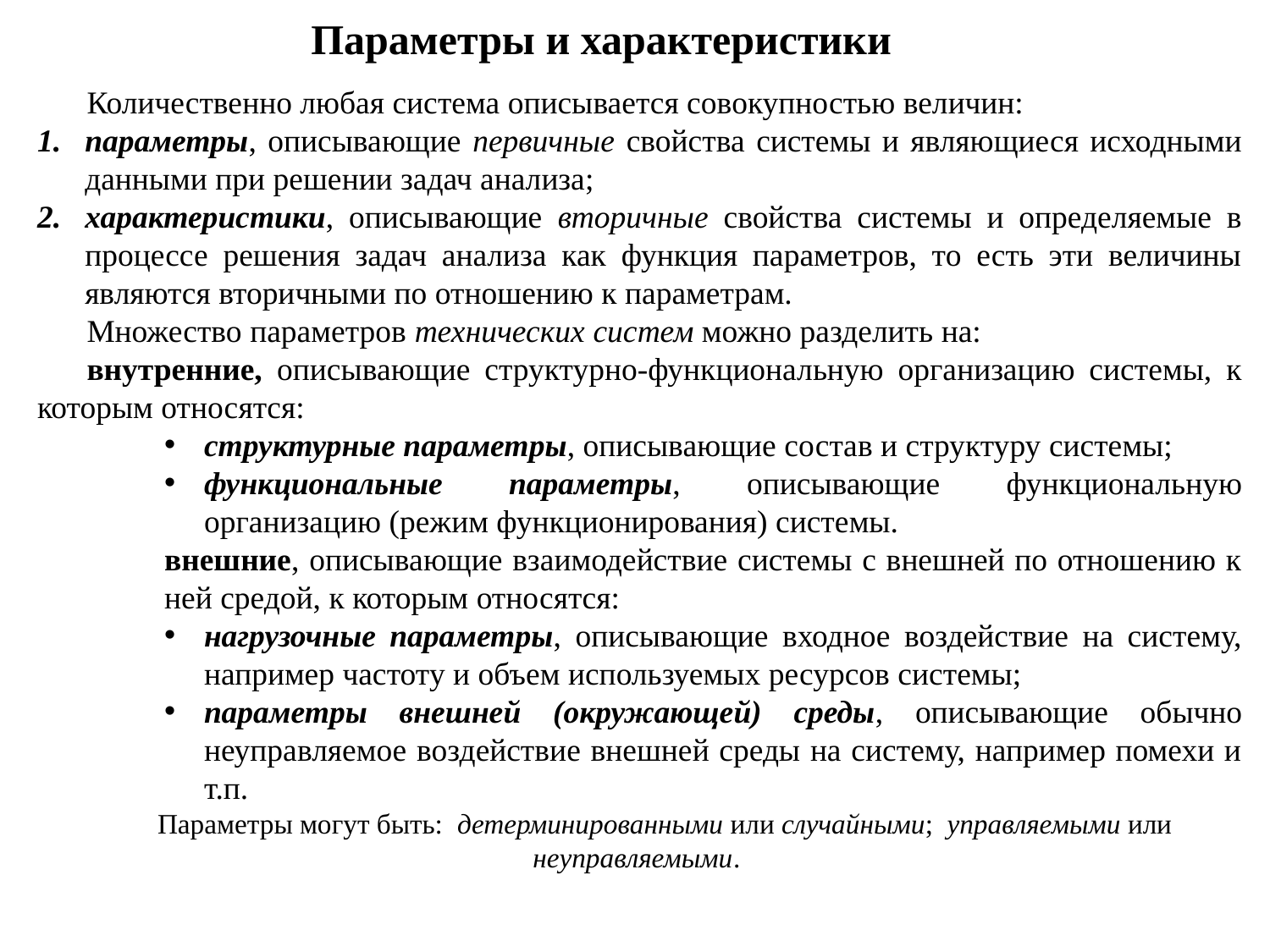

Параметры и характеристики
Количественно любая система описывается совокупностью величин:
параметры, описывающие первичные свойства системы и являющиеся исходными данными при решении задач анализа;
характеристики, описывающие вторичные свойства системы и определяемые в процессе решения задач анализа как функция параметров, то есть эти величины являются вторичными по отношению к параметрам.
Множество параметров технических систем можно разделить на:
внутренние, описывающие структурно-функциональную организацию системы, к которым относятся:
структурные параметры, описывающие состав и структуру системы;
функциональные параметры, описывающие функциональную организацию (режим функционирования) системы.
внешние, описывающие взаимодействие системы с внешней по отношению к ней средой, к которым относятся:
нагрузочные параметры, описывающие входное воздействие на систему, например частоту и объем используемых ресурсов системы;
параметры внешней (окружающей) среды, описывающие обычно неуправляемое воздействие внешней среды на систему, например помехи и т.п.
Параметры могут быть:  детерминированными или случайными;  управляемыми или неуправляемыми.